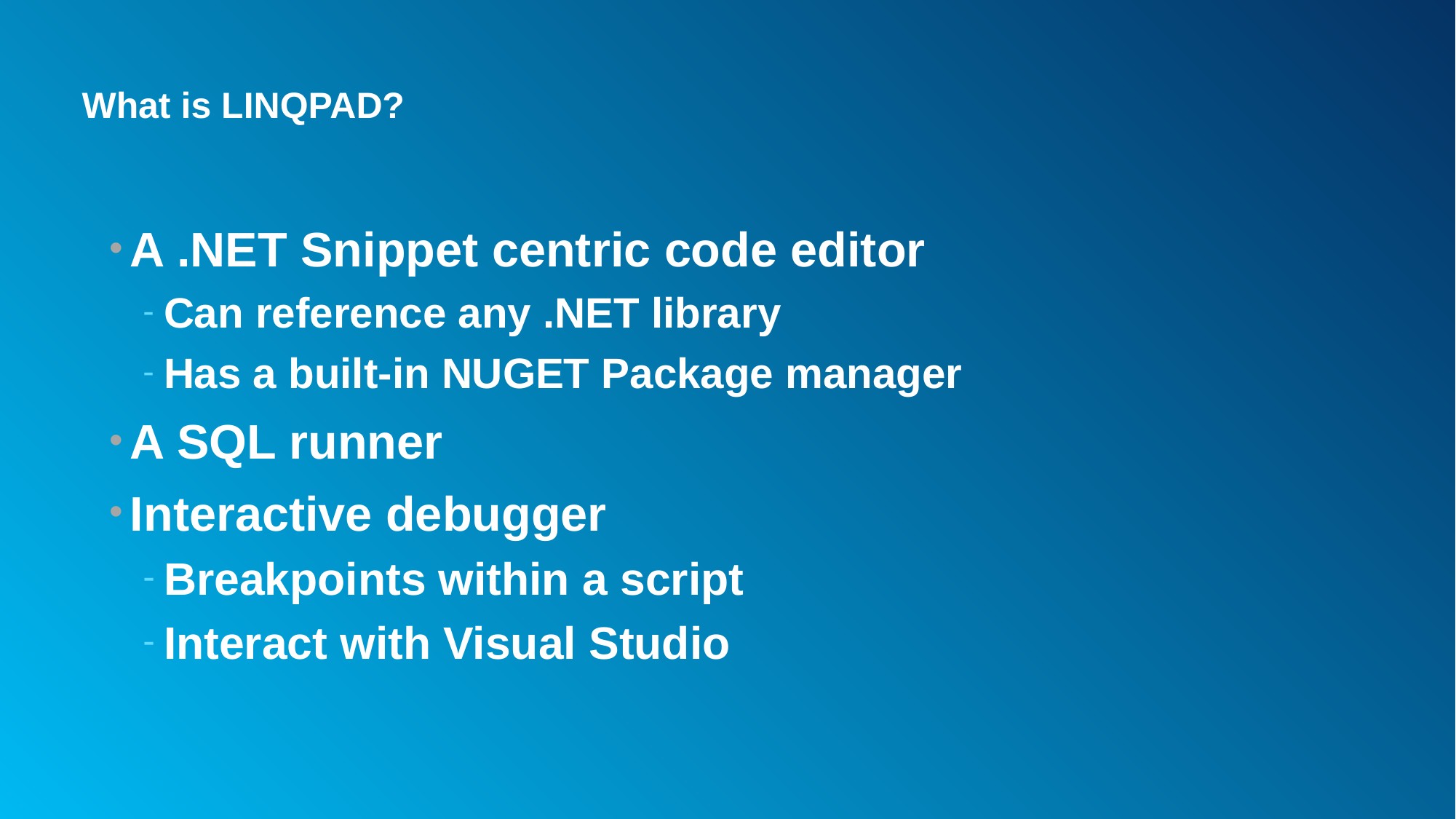

# What is LINQPAD?
A .NET Snippet centric code editor
Can reference any .NET library
Has a built-in NUGET Package manager
A SQL runner
Interactive debugger
Breakpoints within a script
Interact with Visual Studio